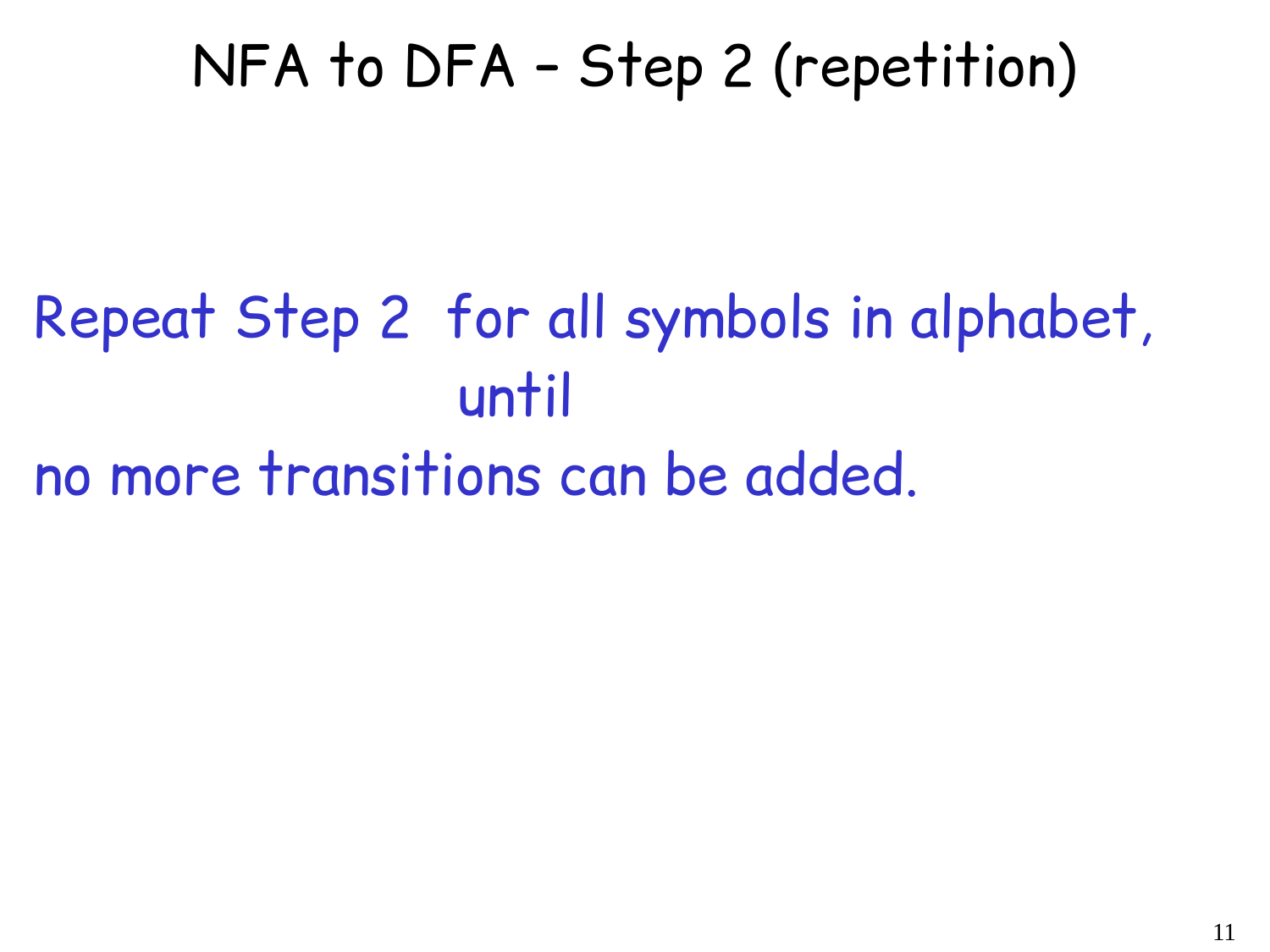

# NFA to DFA – Step 2 (repetition)

Repeat Step 2  for all symbols in alphabet,
                         until
no more transitions can be added.
11